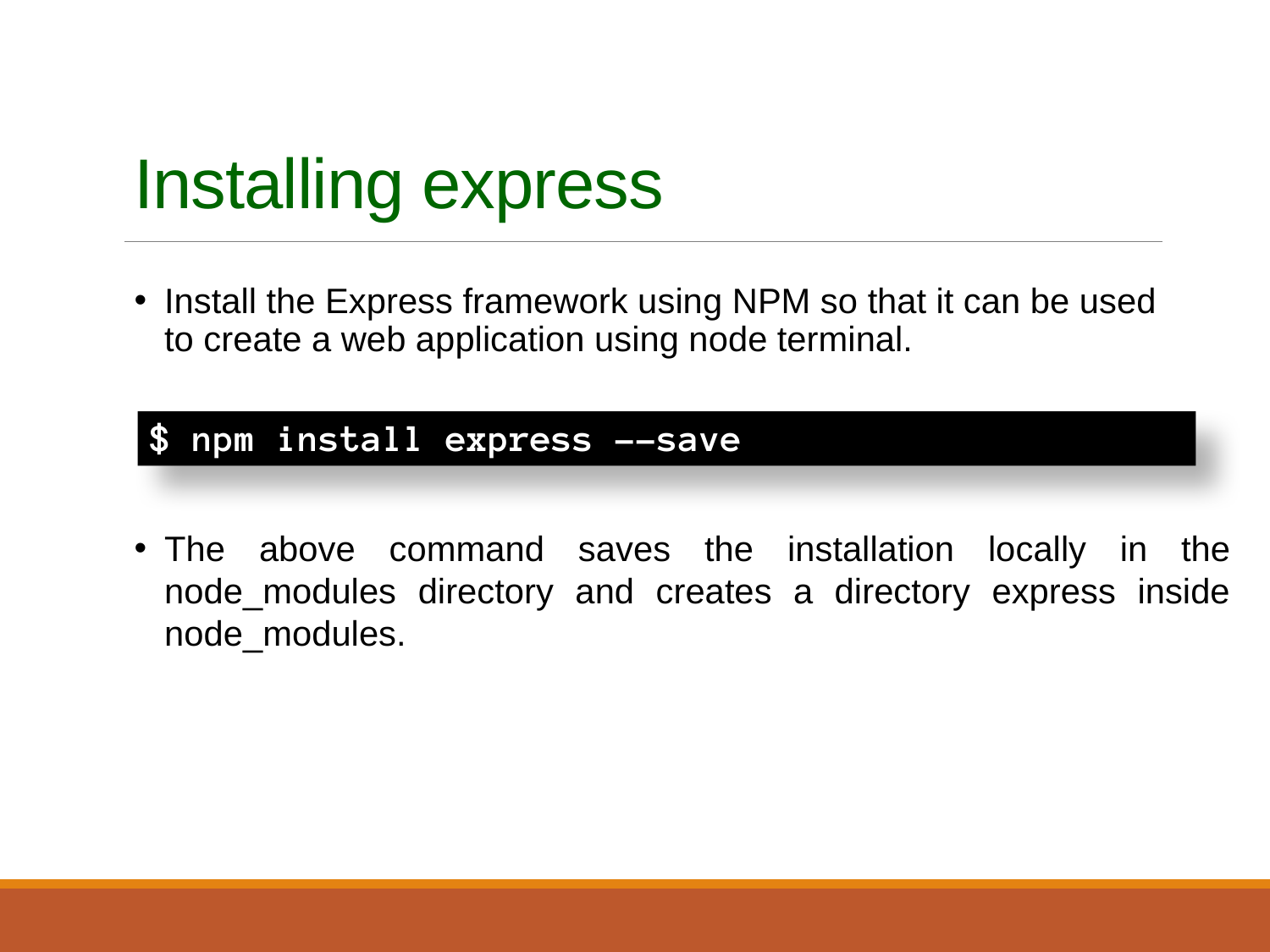

# Installing express
Install the Express framework using NPM so that it can be used to create a web application using node terminal.
$ npm install express --save
The above command saves the installation locally in the node_modules directory and creates a directory express inside node_modules.